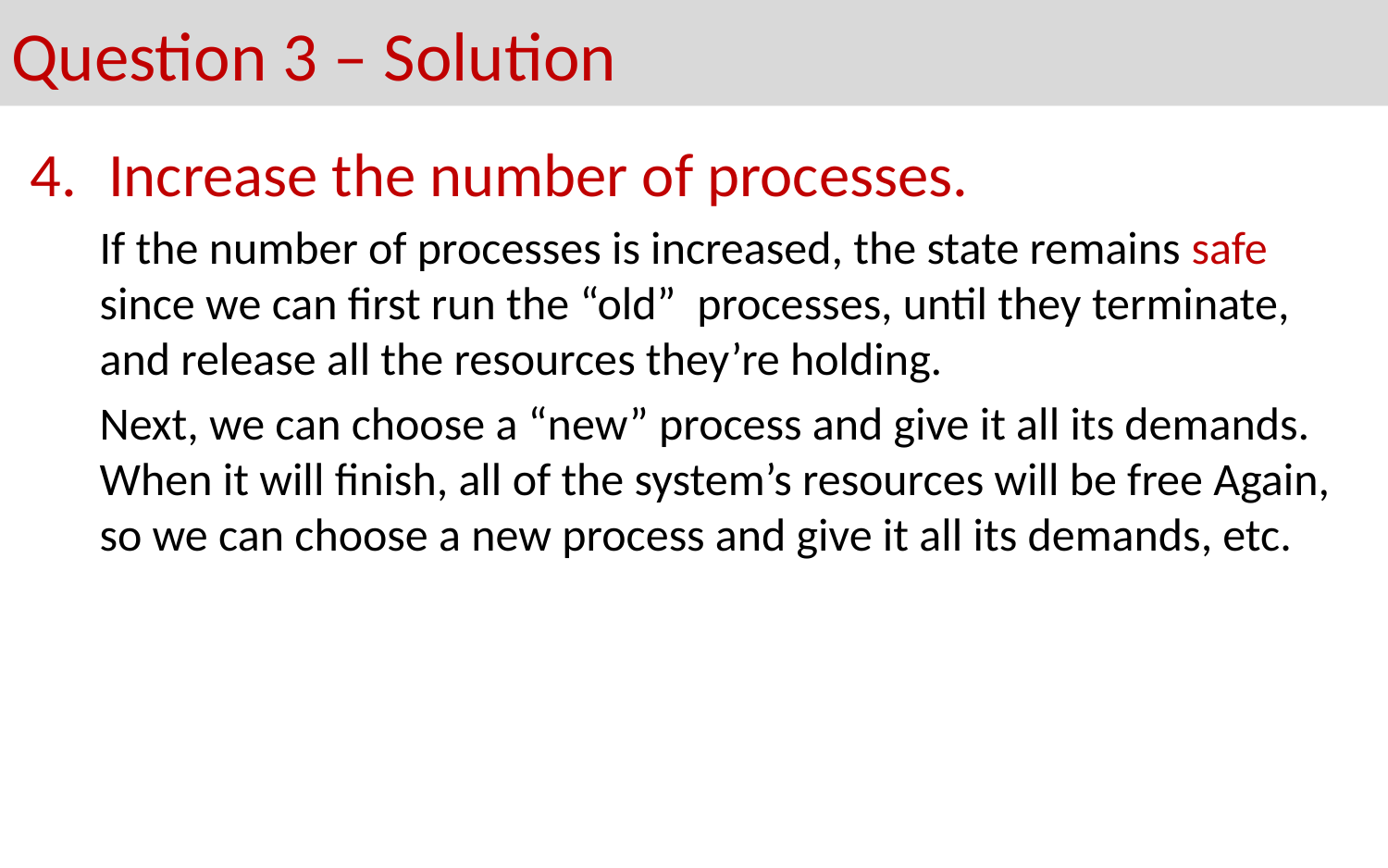

# Question 3 – Solution
Increase the number of processes.
If the number of processes is increased, the state remains safe since we can first run the “old”  processes, until they terminate, and release all the resources they’re holding.
Next, we can choose a “new” process and give it all its demands. When it will finish, all of the system’s resources will be free Again, so we can choose a new process and give it all its demands, etc.